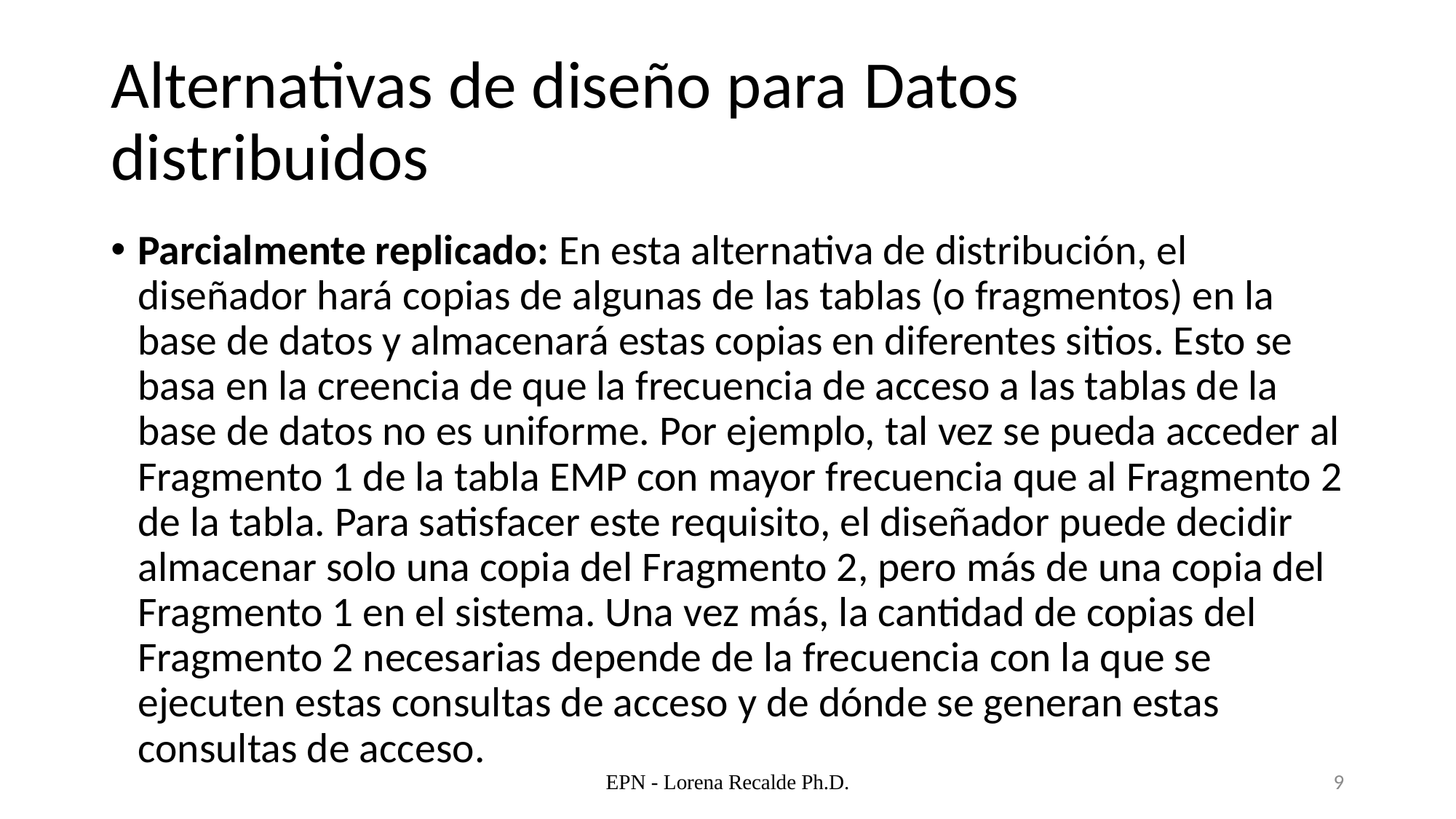

# Alternativas de diseño para Datos distribuidos
Parcialmente replicado: En esta alternativa de distribución, el diseñador hará copias de algunas de las tablas (o fragmentos) en la base de datos y almacenará estas copias en diferentes sitios. Esto se basa en la creencia de que la frecuencia de acceso a las tablas de la base de datos no es uniforme. Por ejemplo, tal vez se pueda acceder al Fragmento 1 de la tabla EMP con mayor frecuencia que al Fragmento 2 de la tabla. Para satisfacer este requisito, el diseñador puede decidir almacenar solo una copia del Fragmento 2, pero más de una copia del Fragmento 1 en el sistema. Una vez más, la cantidad de copias del Fragmento 2 necesarias depende de la frecuencia con la que se ejecuten estas consultas de acceso y de dónde se generan estas consultas de acceso.
EPN - Lorena Recalde Ph.D.
9